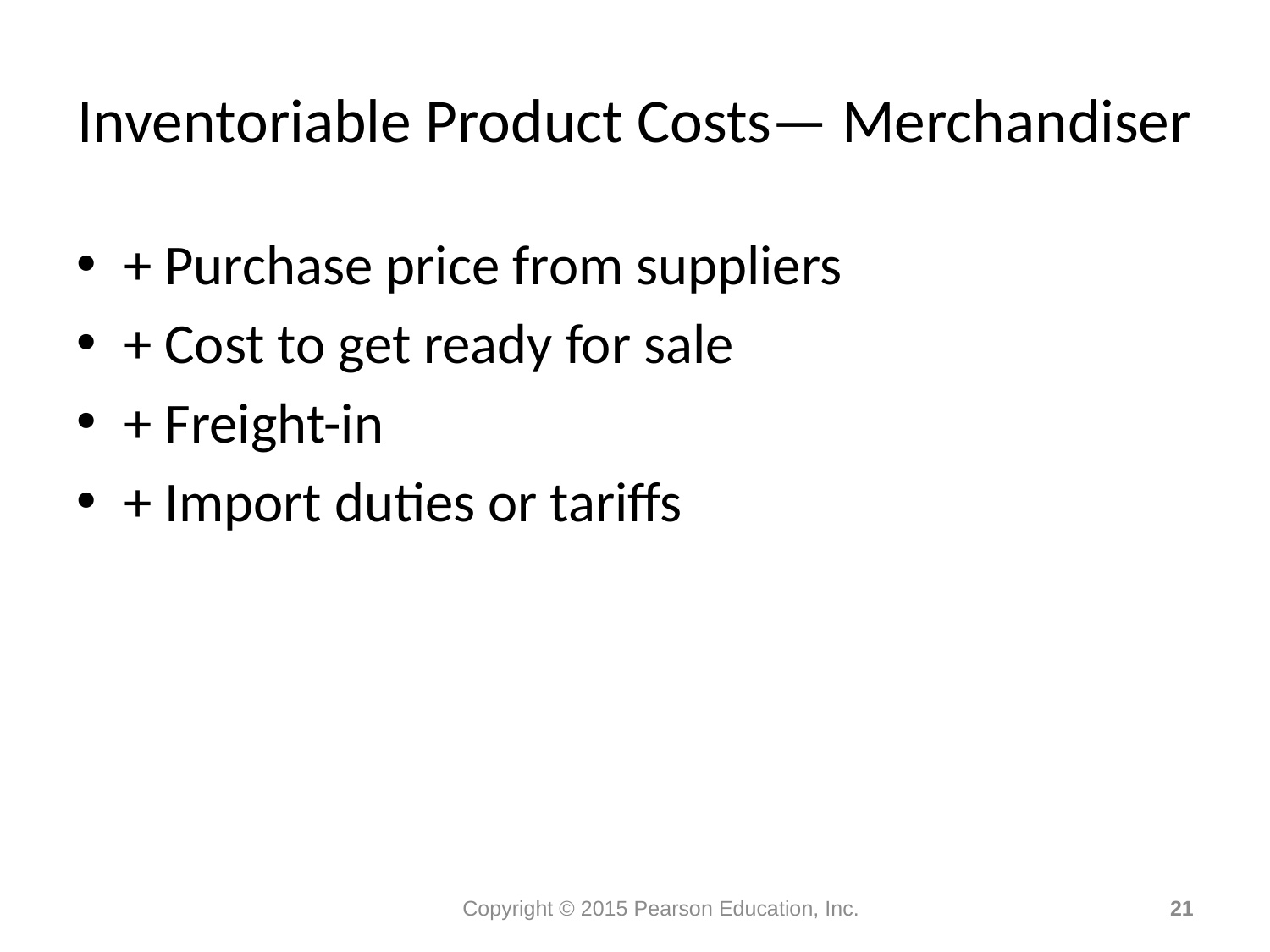

# Inventoriable Product Costs— Merchandiser
+ Purchase price from suppliers
+ Cost to get ready for sale
+ Freight-in
+ Import duties or tariffs
Copyright © 2015 Pearson Education, Inc.
21